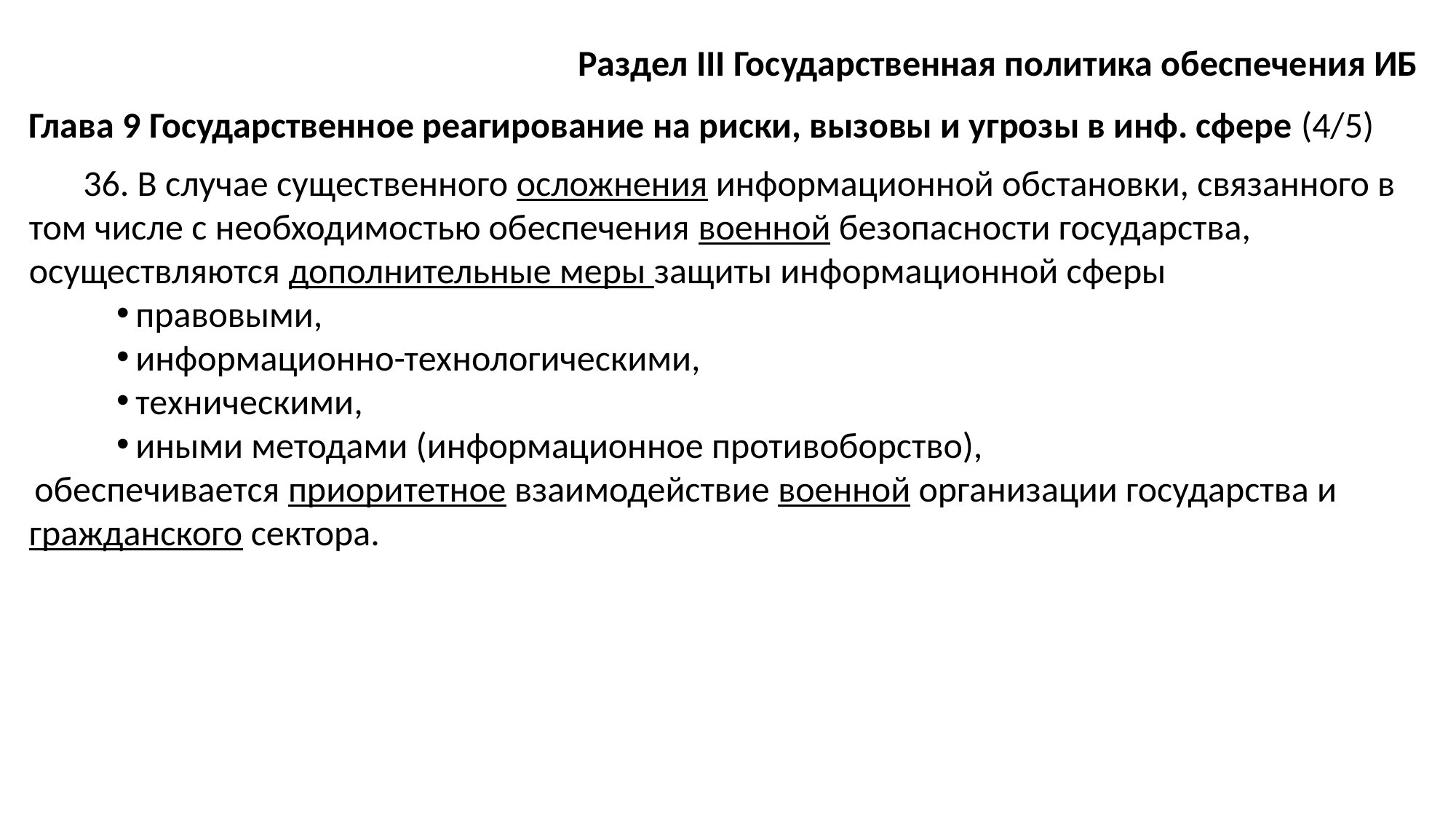

Раздел III Государственная политика обеспечения ИБ
Глава 9 Государственное реагирование на риски, вызовы и угрозы в инф. сфере (4/5)

36. В случае существенного осложнения информационной обстановки, связанного в том числе с необходимостью обеспечения военной безопасности государства, осуществляются дополнительные меры защиты информационной сферы
правовыми,
информационно-технологическими,
техническими,
иными методами (информационное противоборство),
обеспечивается приоритетное взаимодействие военной организации государства и гражданского сектора.